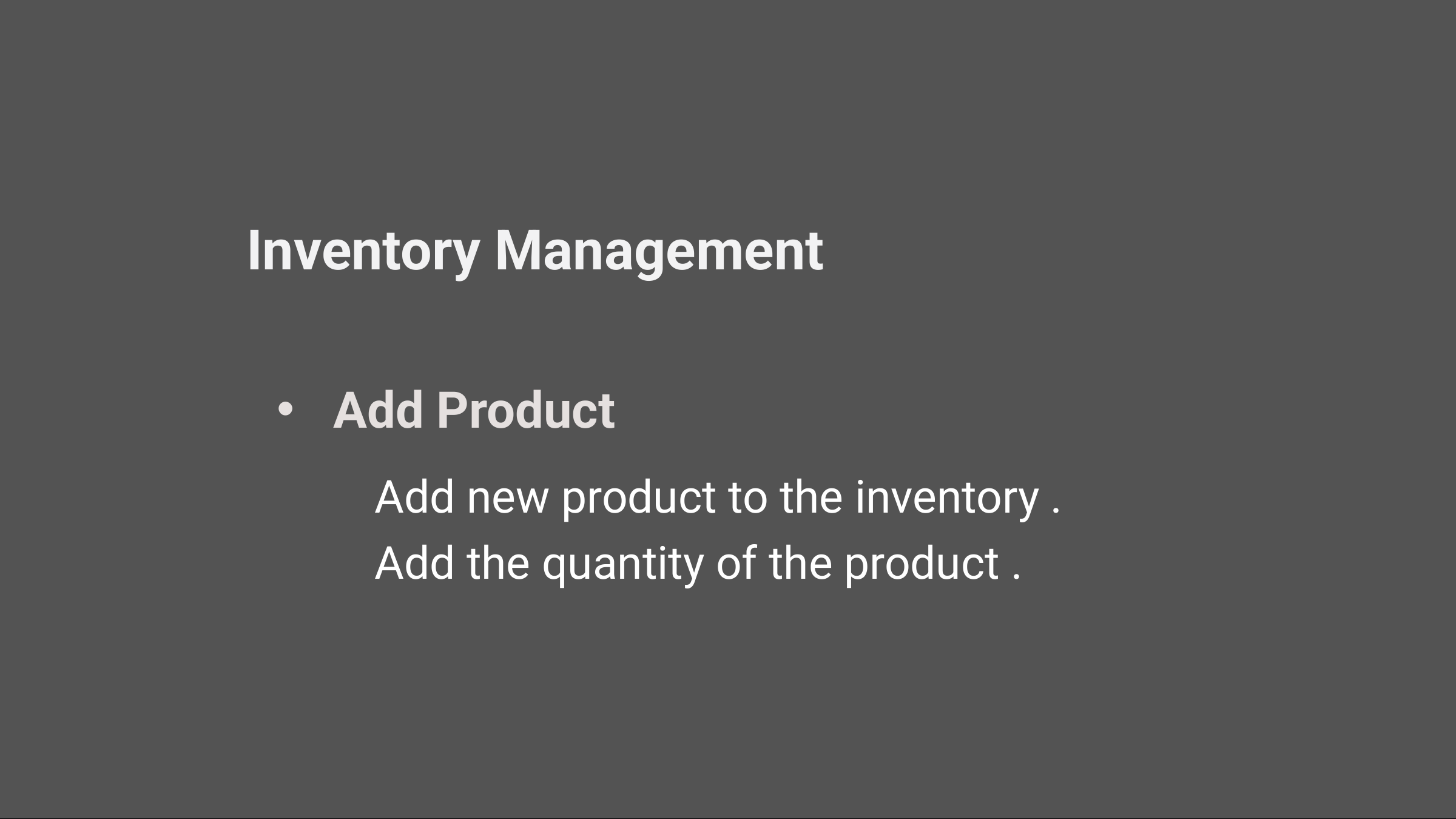

Inventory Management

Add Product
	Add new product to the inventory .

	Add the quantity of the product .